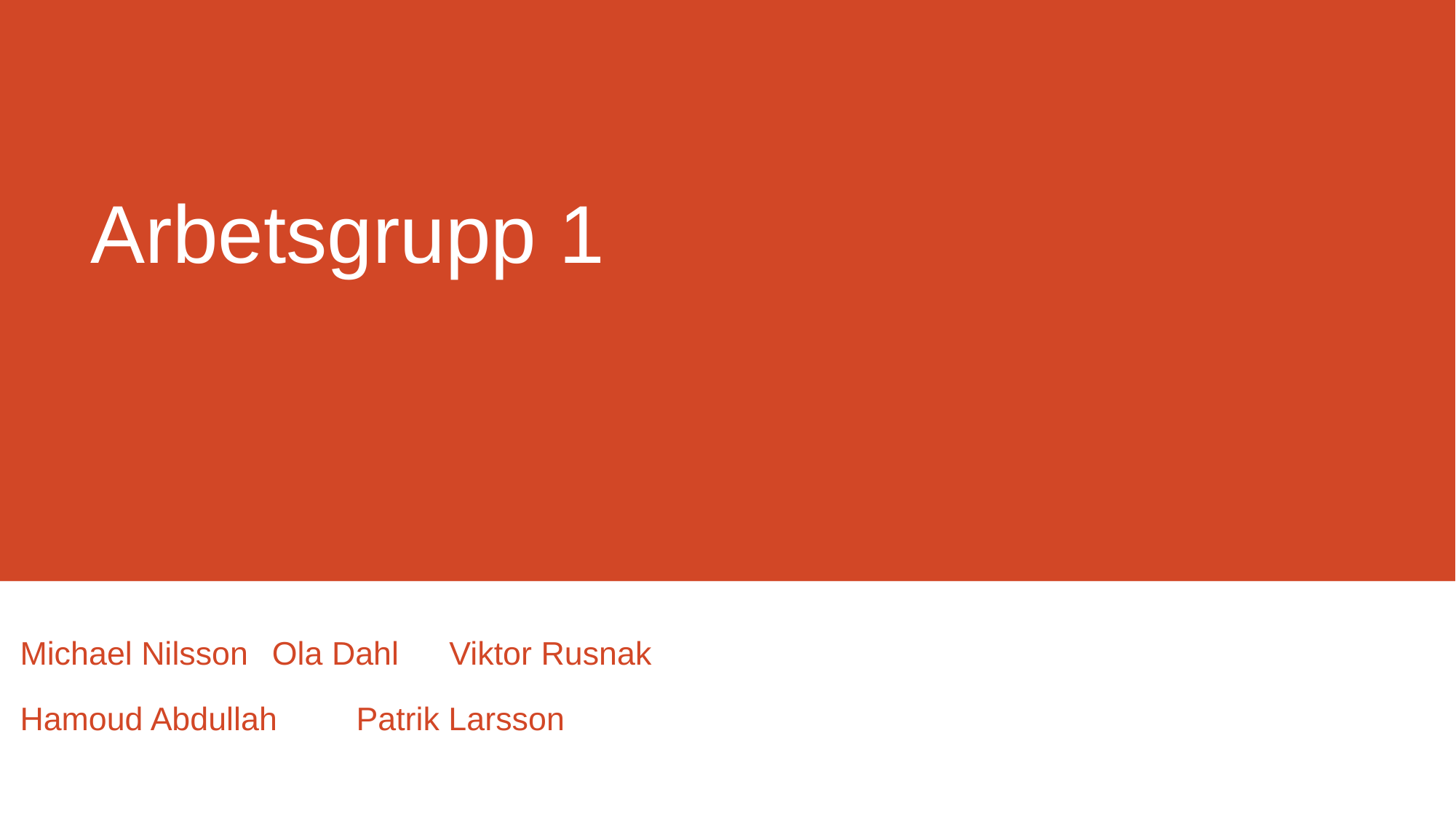

# Arbetsgrupp 1
Michael Nilsson	Ola Dahl	 Viktor Rusnak
Hamoud Abdullah	Patrik Larsson